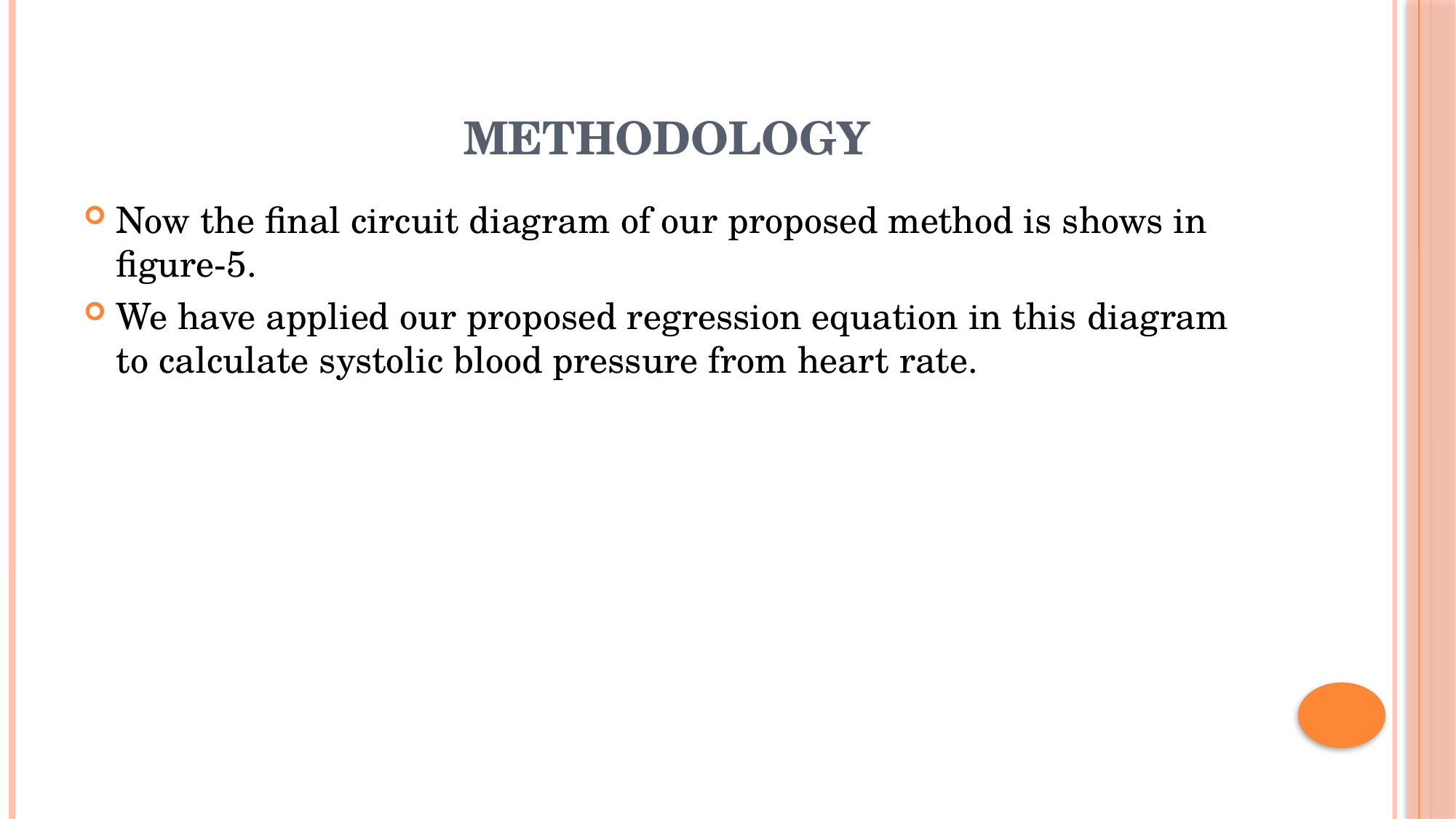

# Methodology
Now the final circuit diagram of our proposed method is shows in figure-5.
We have applied our proposed regression equation in this diagram to calculate systolic blood pressure from heart rate.